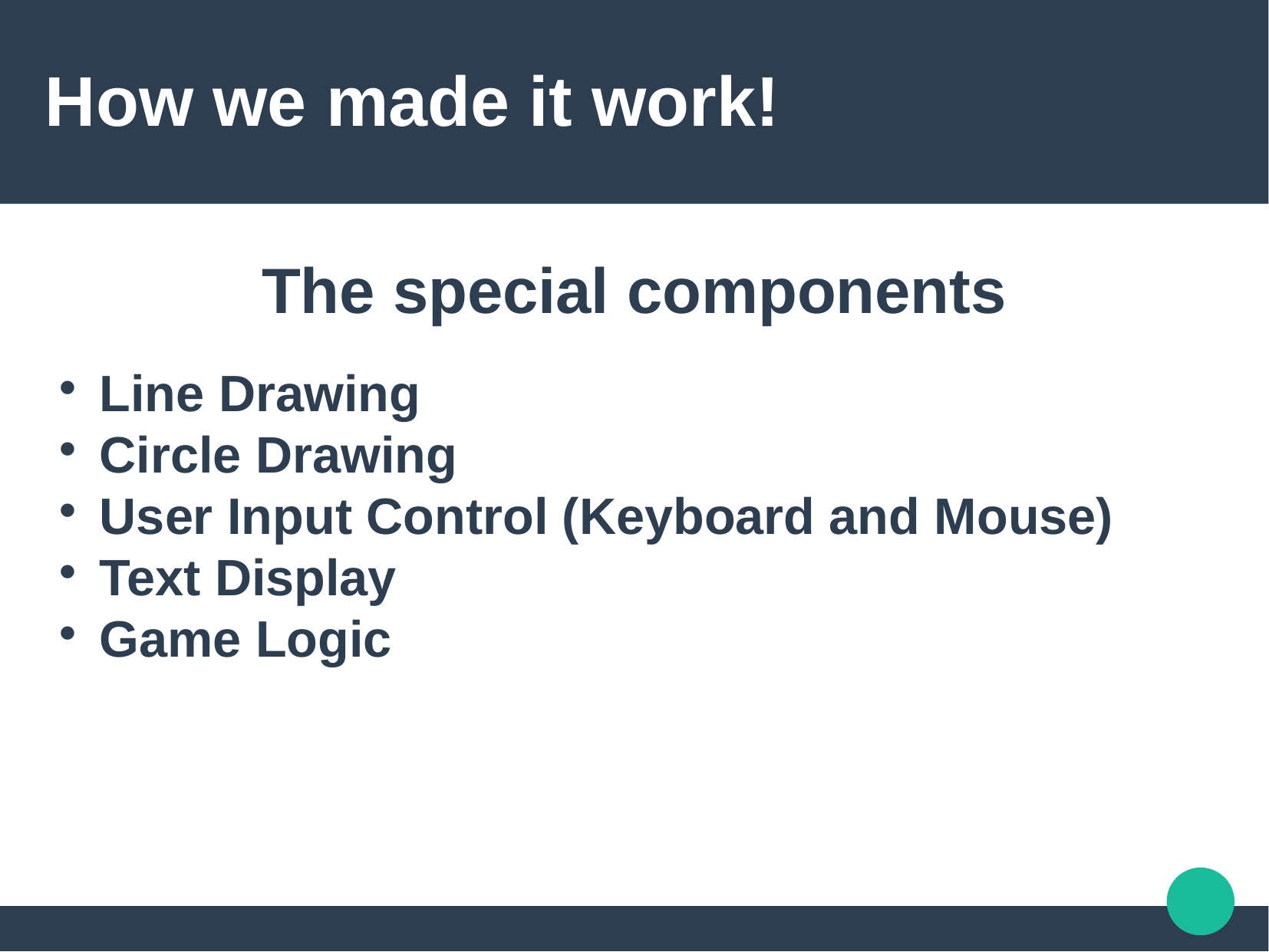

How we made it work!
The special components

Line Drawing
Circle Drawing
User Input Control (Keyboard and Mouse)
Text Display
Game Logic